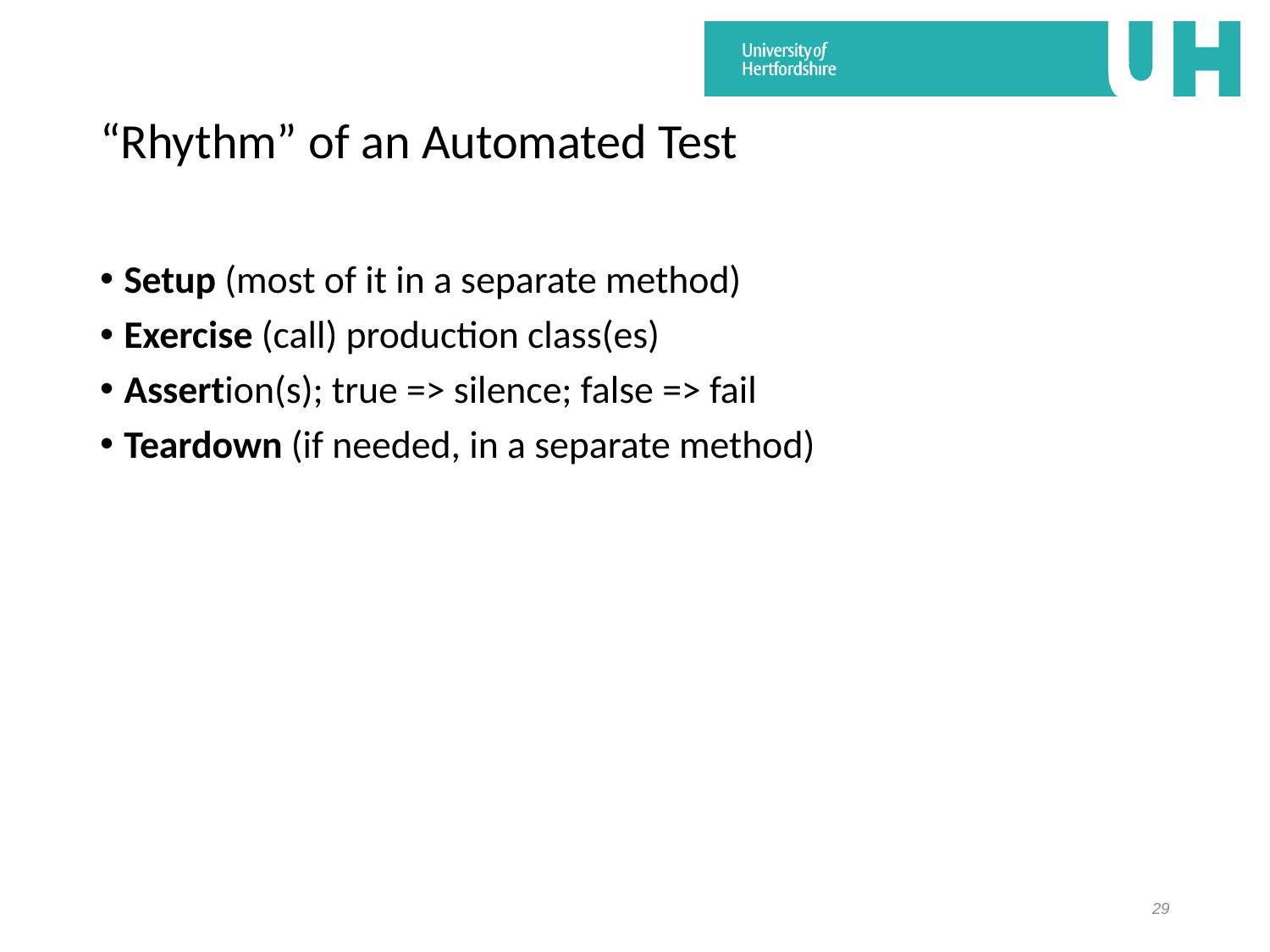

# “Rhythm” of an Automated Test
Setup (most of it in a separate method)
Exercise (call) production class(es)
Assertion(s); true => silence; false => fail
Teardown (if needed, in a separate method)
29